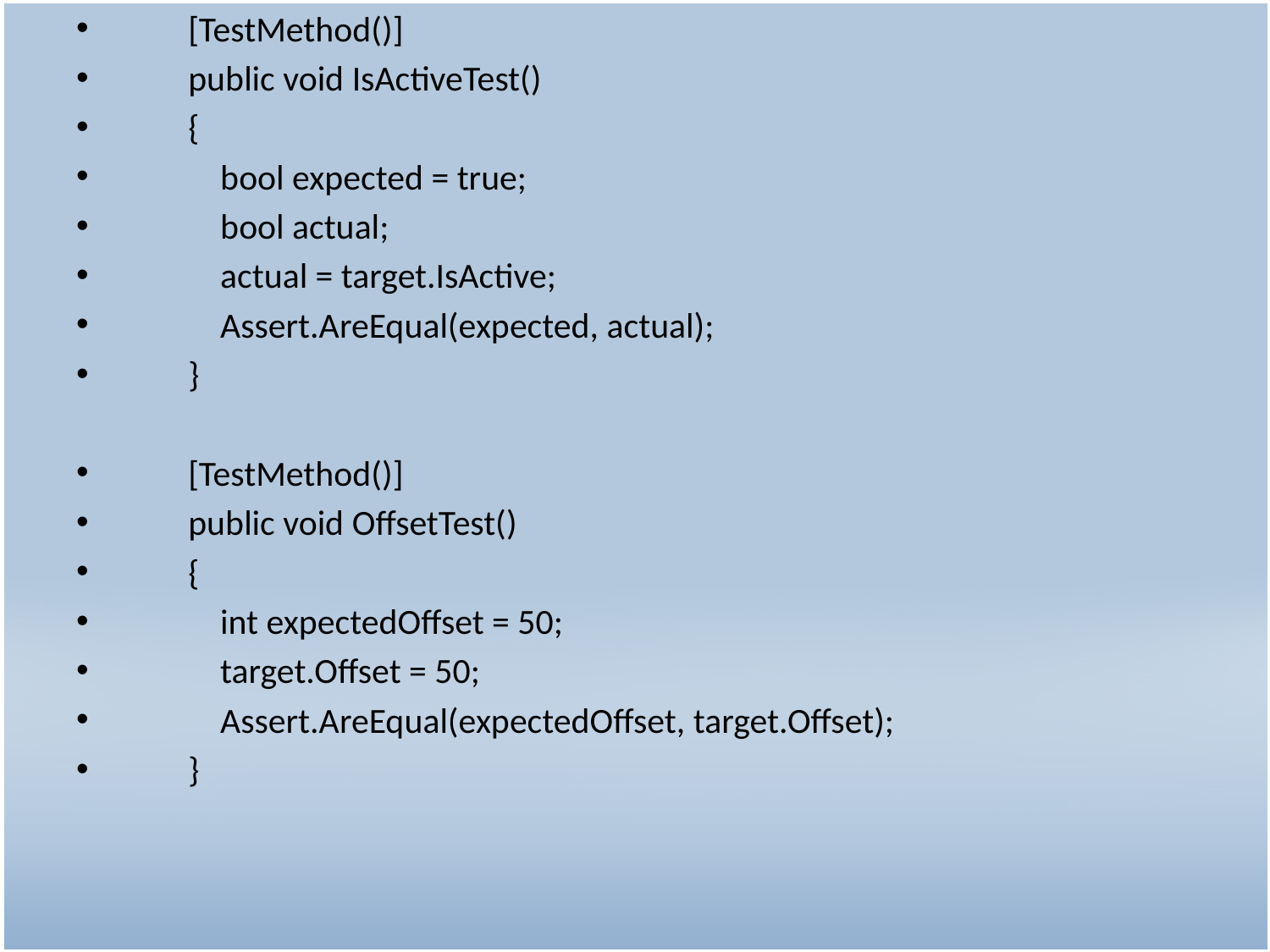

[TestMethod()]
        public void IsActiveTest()
        {
            bool expected = true;
            bool actual;
            actual = target.IsActive;
            Assert.AreEqual(expected, actual);
        }

        [TestMethod()]
        public void OffsetTest()
        {
            int expectedOffset = 50;
            target.Offset = 50;
            Assert.AreEqual(expectedOffset, target.Offset);
        }